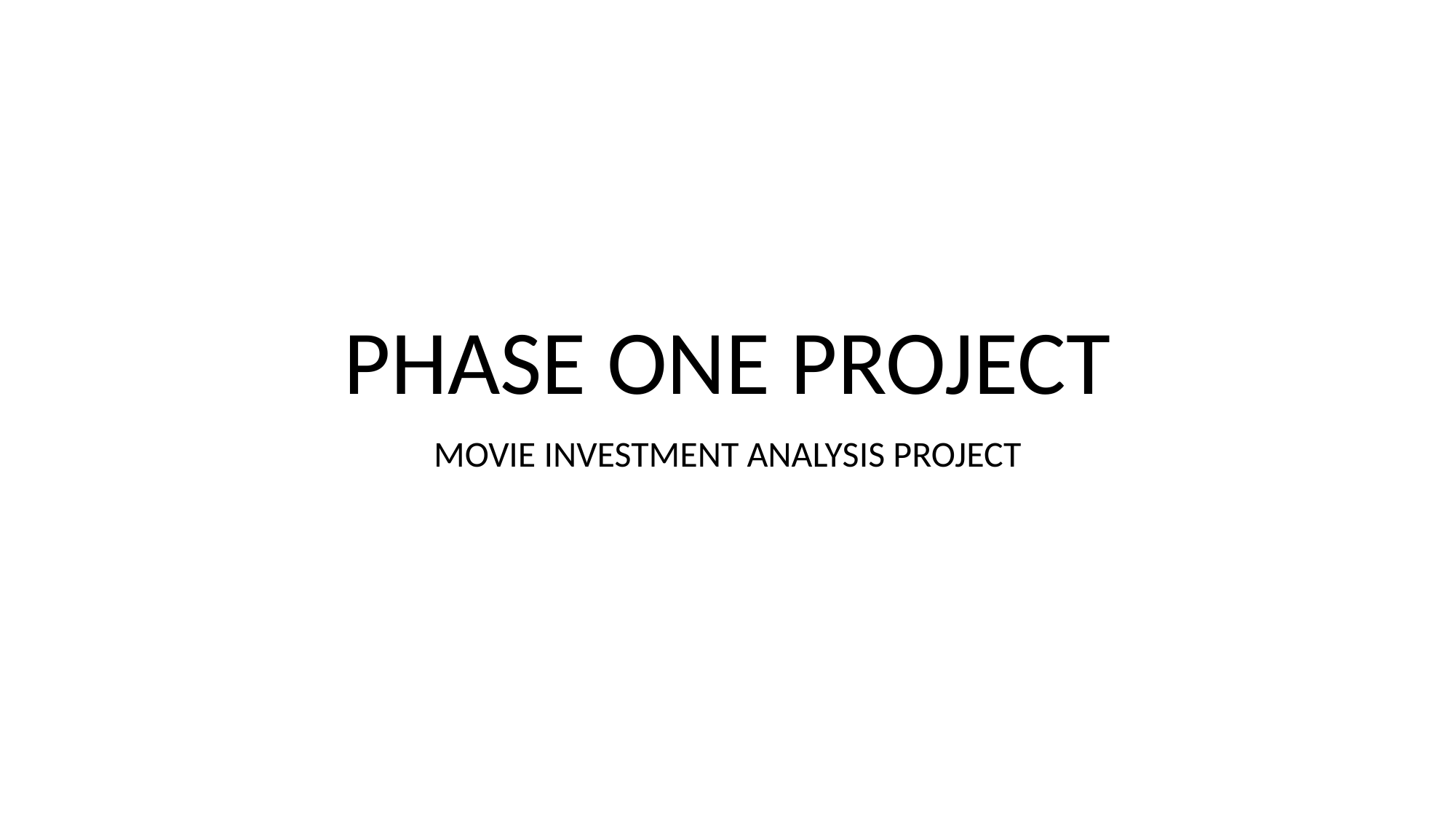

# PHASE ONE PROJECT
MOVIE INVESTMENT ANALYSIS PROJECT